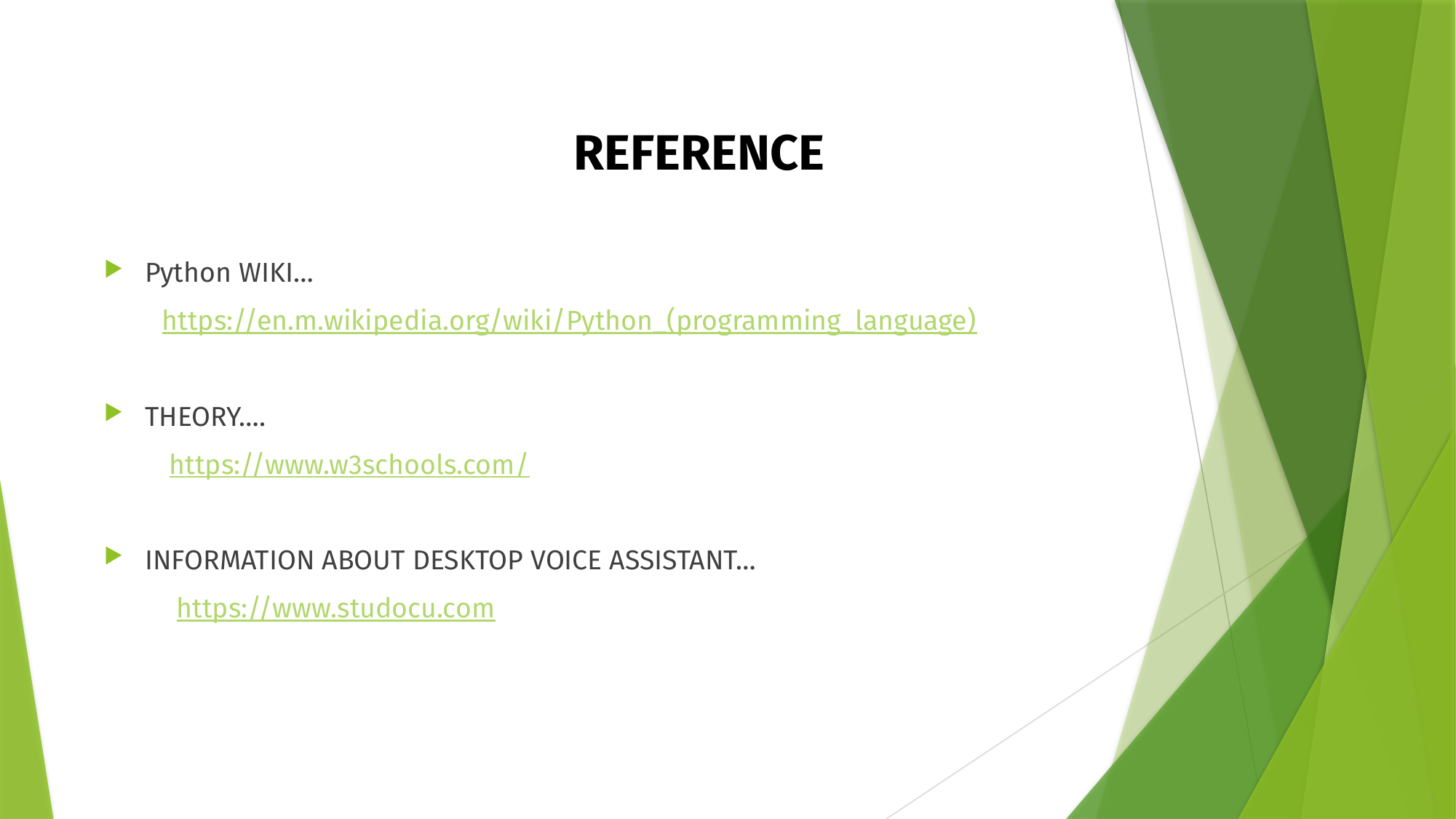

# REFERENCE

Python WIKI…
        https://en.m.wikipedia.org/wiki/Python_(programming_language)

THEORY….
         https://www.w3schools.com/

INFORMATION ABOUT DESKTOP VOICE ASSISTANT…
          https://www.studocu.com